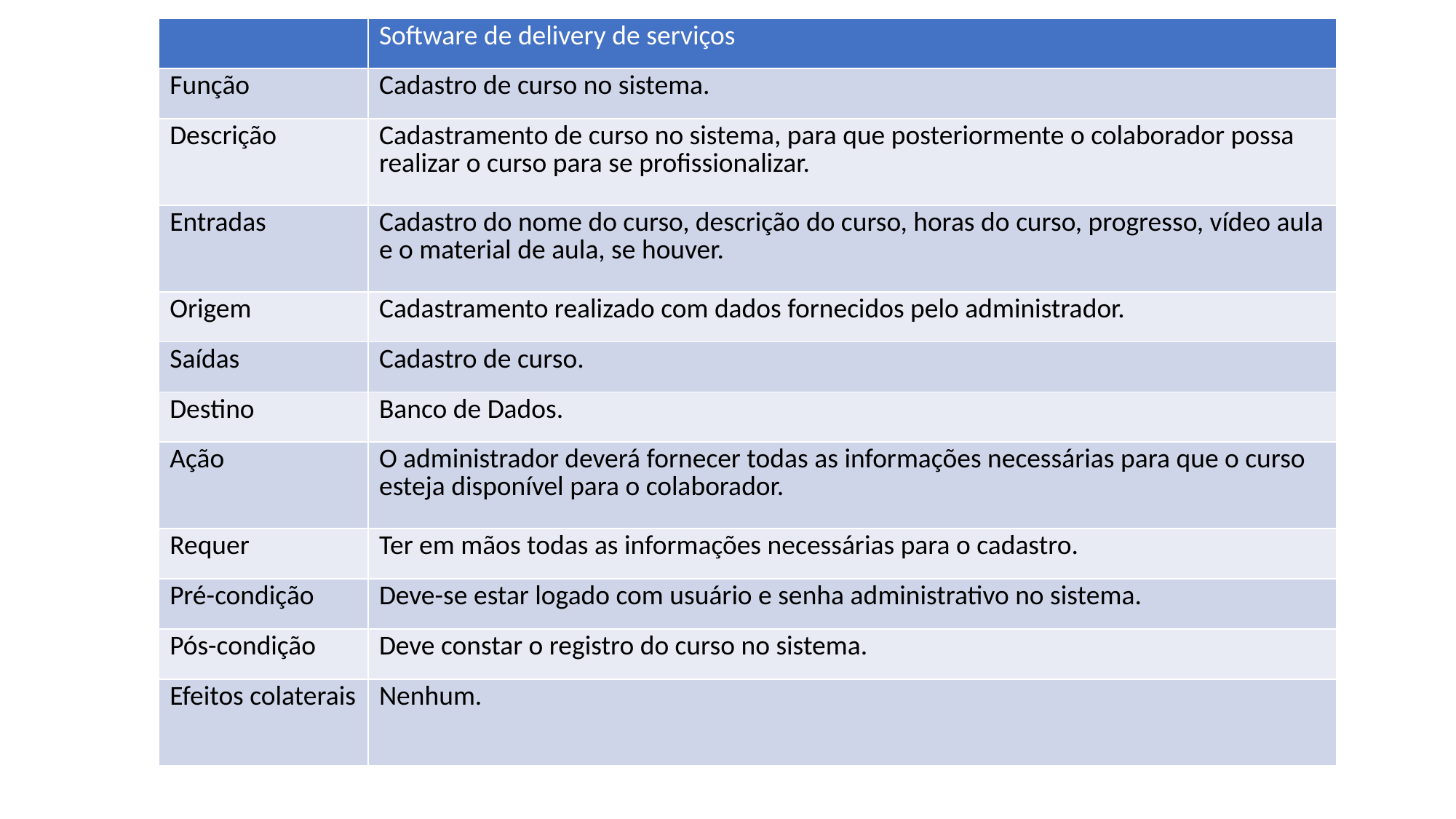

|  | Software de delivery de serviços |
| --- | --- |
| Função | Cadastro de curso no sistema. |
| Descrição | Cadastramento de curso no sistema, para que posteriormente o colaborador possa realizar o curso para se profissionalizar. |
| Entradas | Cadastro do nome do curso, descrição do curso, horas do curso, progresso, vídeo aula e o material de aula, se houver. |
| Origem | Cadastramento realizado com dados fornecidos pelo administrador. |
| Saídas | Cadastro de curso. |
| Destino | Banco de Dados. |
| Ação | O administrador deverá fornecer todas as informações necessárias para que o curso esteja disponível para o colaborador. |
| Requer | Ter em mãos todas as informações necessárias para o cadastro. |
| Pré-condição | Deve-se estar logado com usuário e senha administrativo no sistema. |
| Pós-condição | Deve constar o registro do curso no sistema. |
| Efeitos colaterais | Nenhum. |